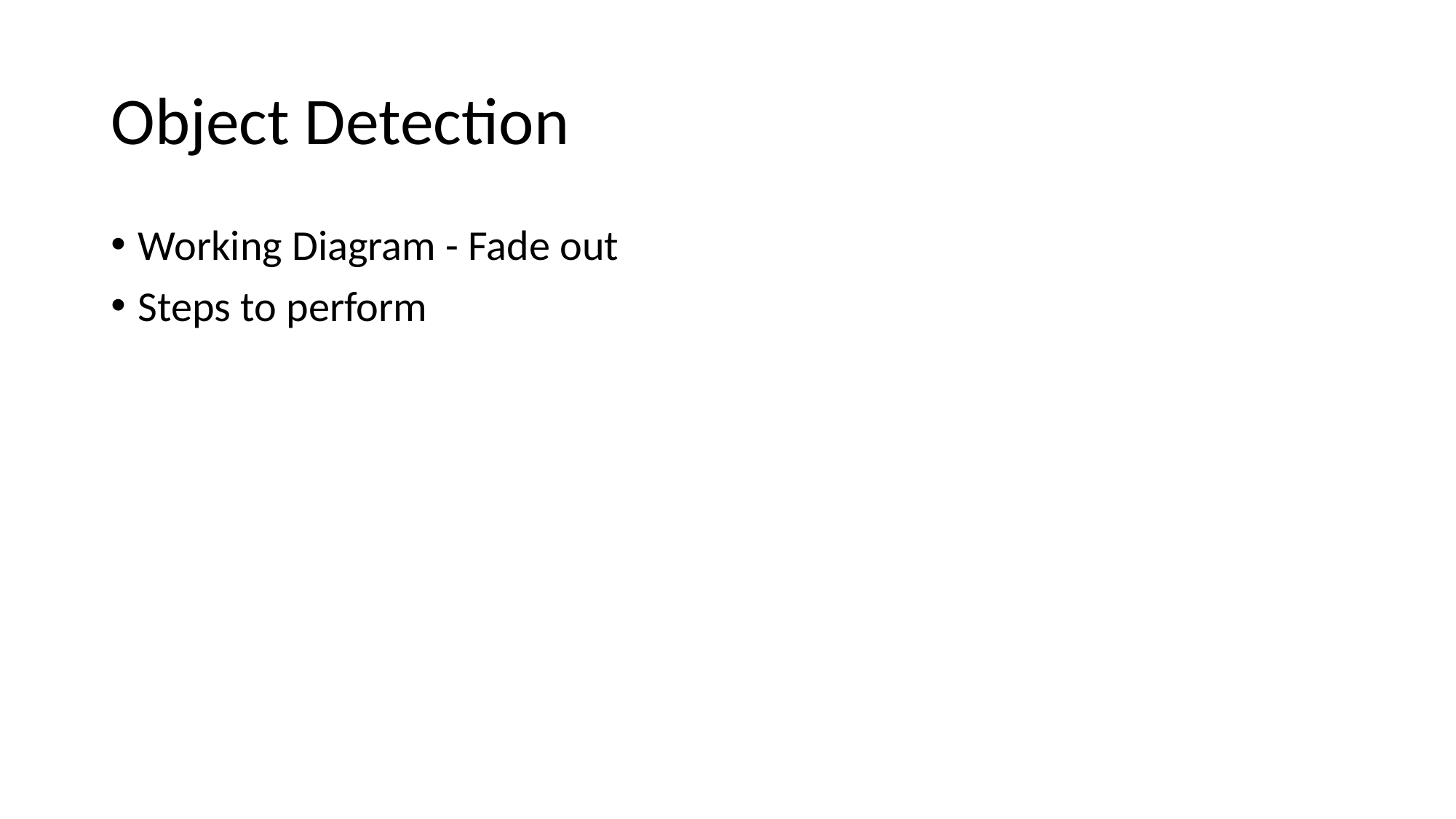

# Object Detection
Working Diagram - Fade out
Steps to perform